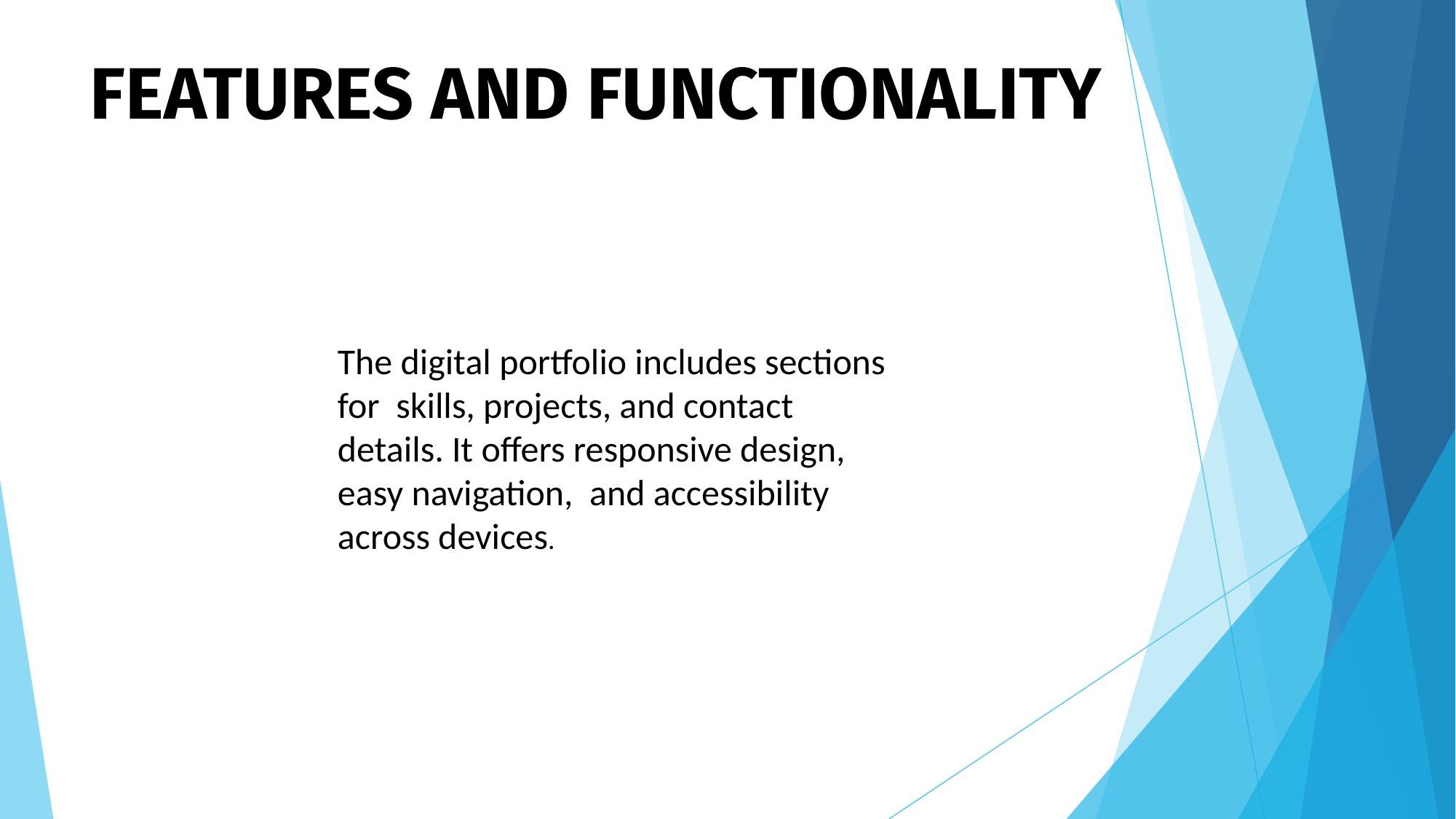

# FEATURES AND FUNCTIONALITY
The digital portfolio includes sections for  skills, projects, and contact details. It offers responsive design, easy navigation,  and accessibility across devices.